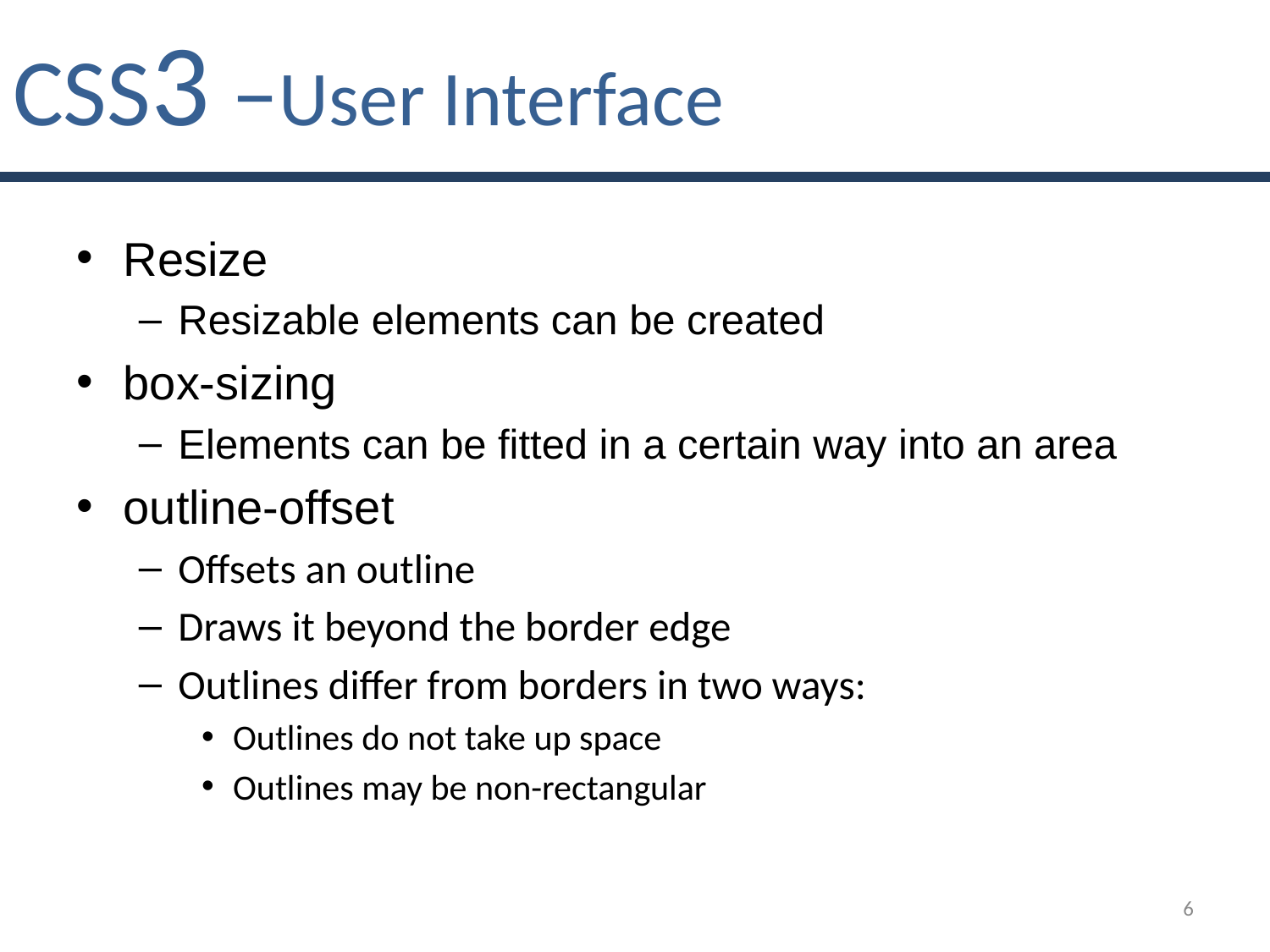

# CSS3 –User Interface

Resize
Resizable elements can be created
box-sizing
Elements can be fitted in a certain way into an area
outline-offset
Offsets an outline
Draws it beyond the border edge
Outlines differ from borders in two ways:
Outlines do not take up space
Outlines may be non-rectangular
6